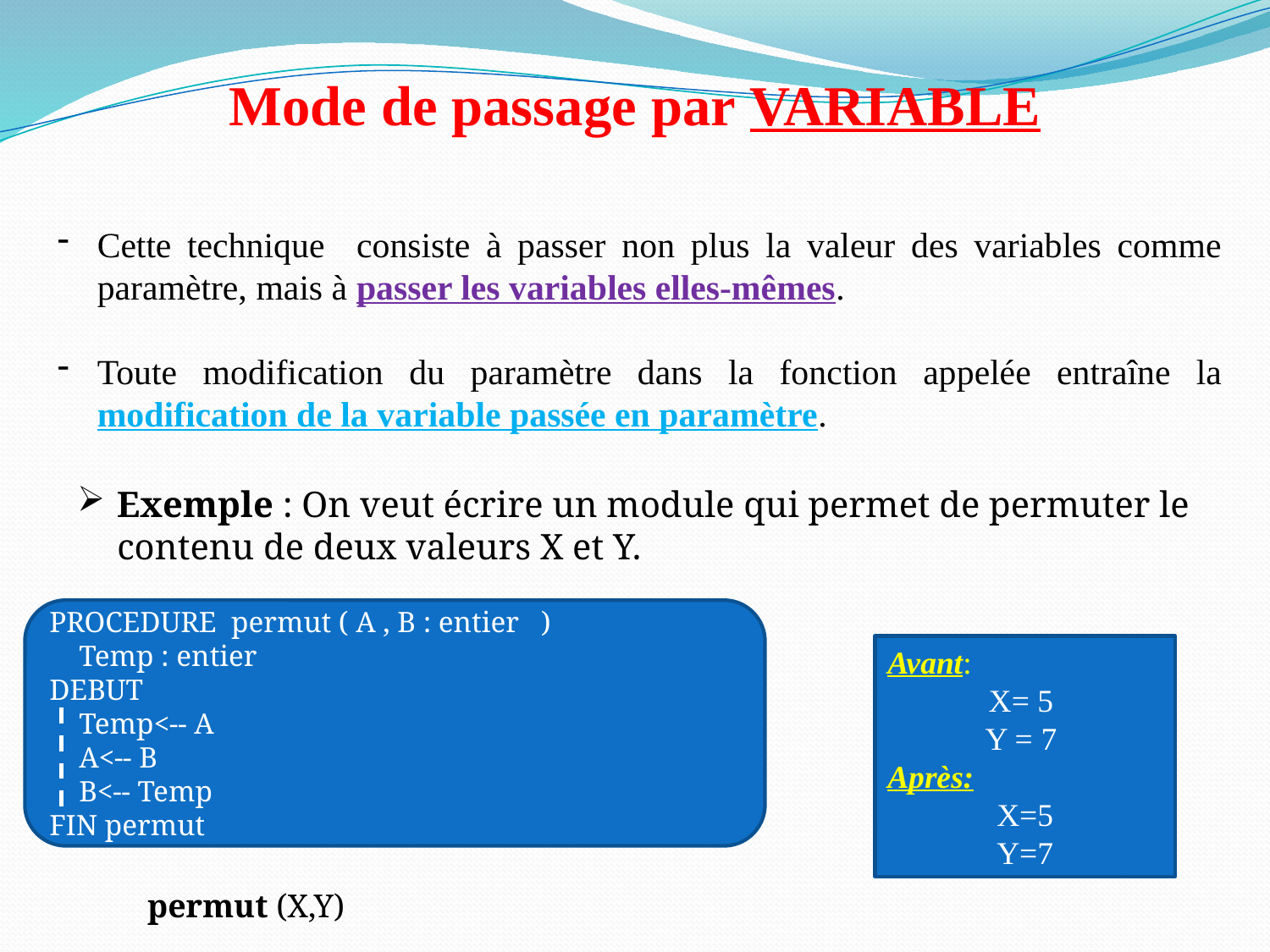

# Mode de passage par VARIABLE
Cette technique  consiste à passer non plus la valeur des variables comme paramètre, mais à passer les variables elles-mêmes.

Toute modification du paramètre dans la fonction appelée entraîne la modification de la variable passée en paramètre.
Exemple : On veut écrire un module qui permet de permuter le contenu de deux valeurs X et Y.
PROCEDURE  permut ( A , B : entier   )
    Temp : entier
DEBUT
    Temp<-- A
    A<-- B
    B<-- Temp
FIN permut
Avant:
X= 5
Y = 7
Après:
X=5
Y=7
permut (X,Y)